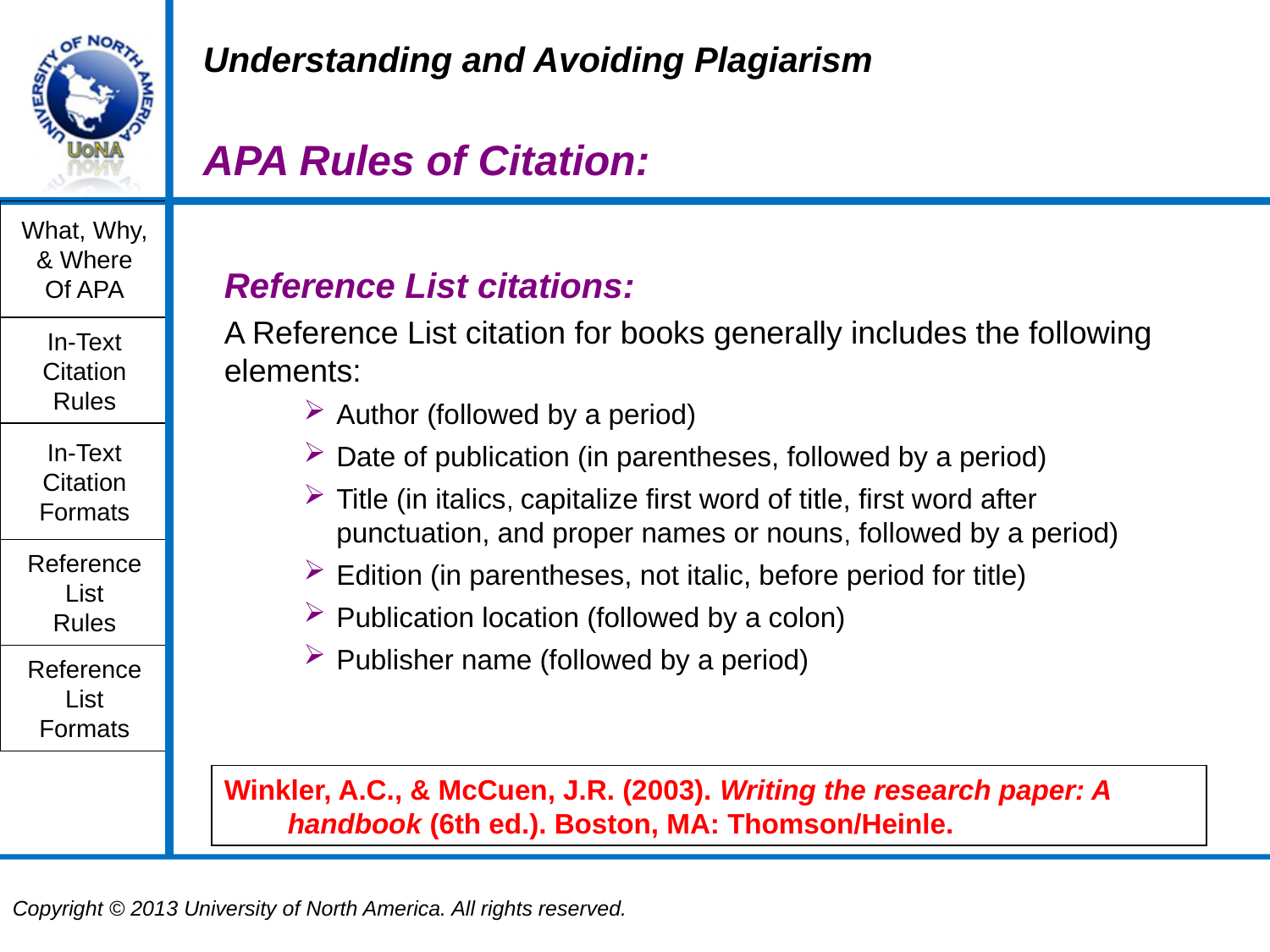

Understanding and Avoiding Plagiarism
APA Rules of Citation:
What, Why,
& Where
Of APA
Reference List citations:
A Reference List citation for books generally includes the following elements:
Author (followed by a period)
Date of publication (in parentheses, followed by a period)
Title (in italics, capitalize first word of title, first word after punctuation, and proper names or nouns, followed by a period)
Edition (in parentheses, not italic, before period for title)
Publication location (followed by a colon)
Publisher name (followed by a period)
In-Text
Citation
Rules
In-Text
Citation
Formats
Reference
List
Rules
Reference
List
Formats
Winkler, A.C., & McCuen, J.R. (2003). Writing the research paper: A handbook (6th ed.). Boston, MA: Thomson/Heinle.